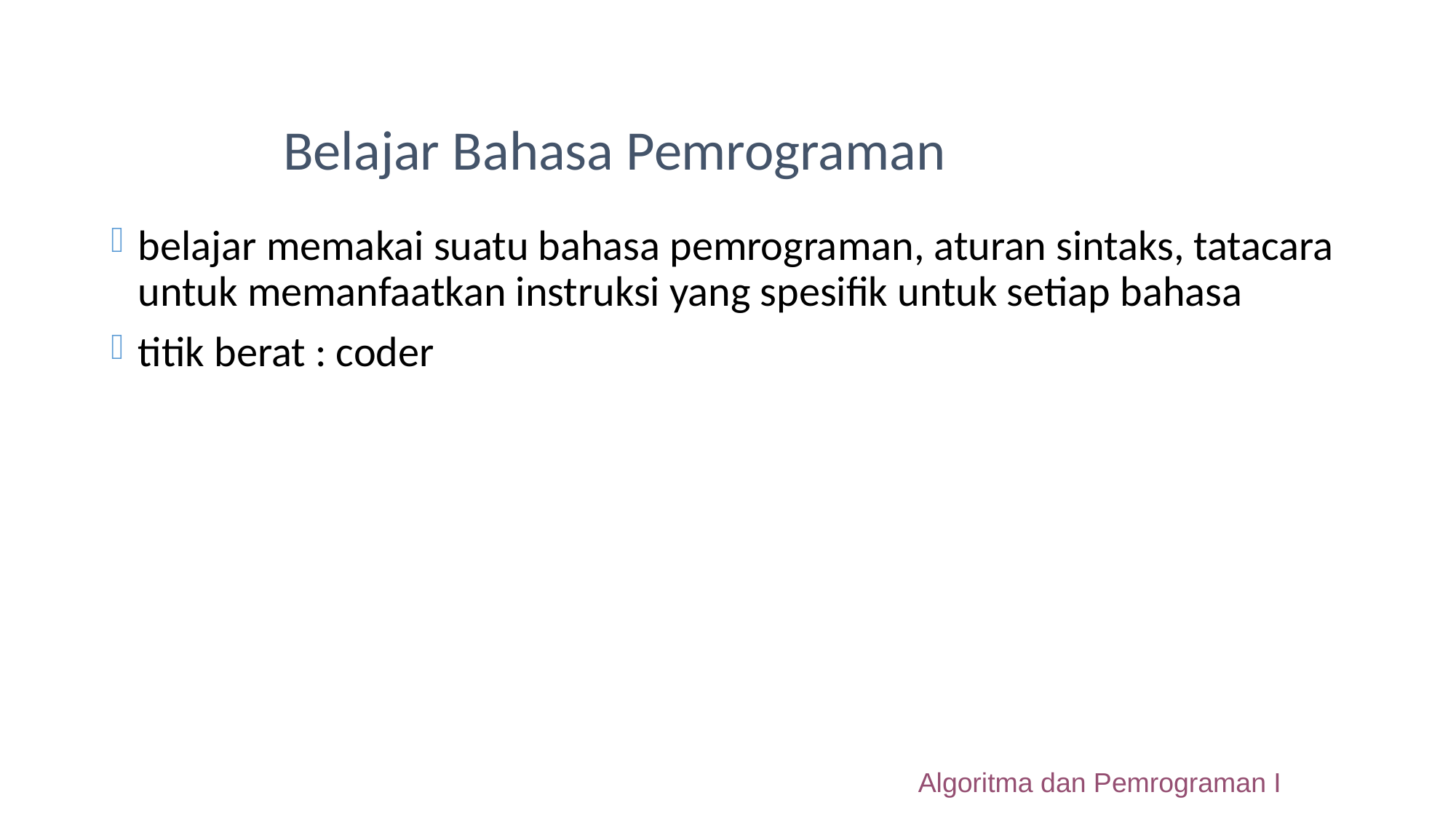

# Belajar Bahasa Pemrograman
belajar memakai suatu bahasa pemrograman, aturan sintaks, tatacara untuk memanfaatkan instruksi yang spesifik untuk setiap bahasa
titik berat : coder

Algoritma dan Pemrograman I